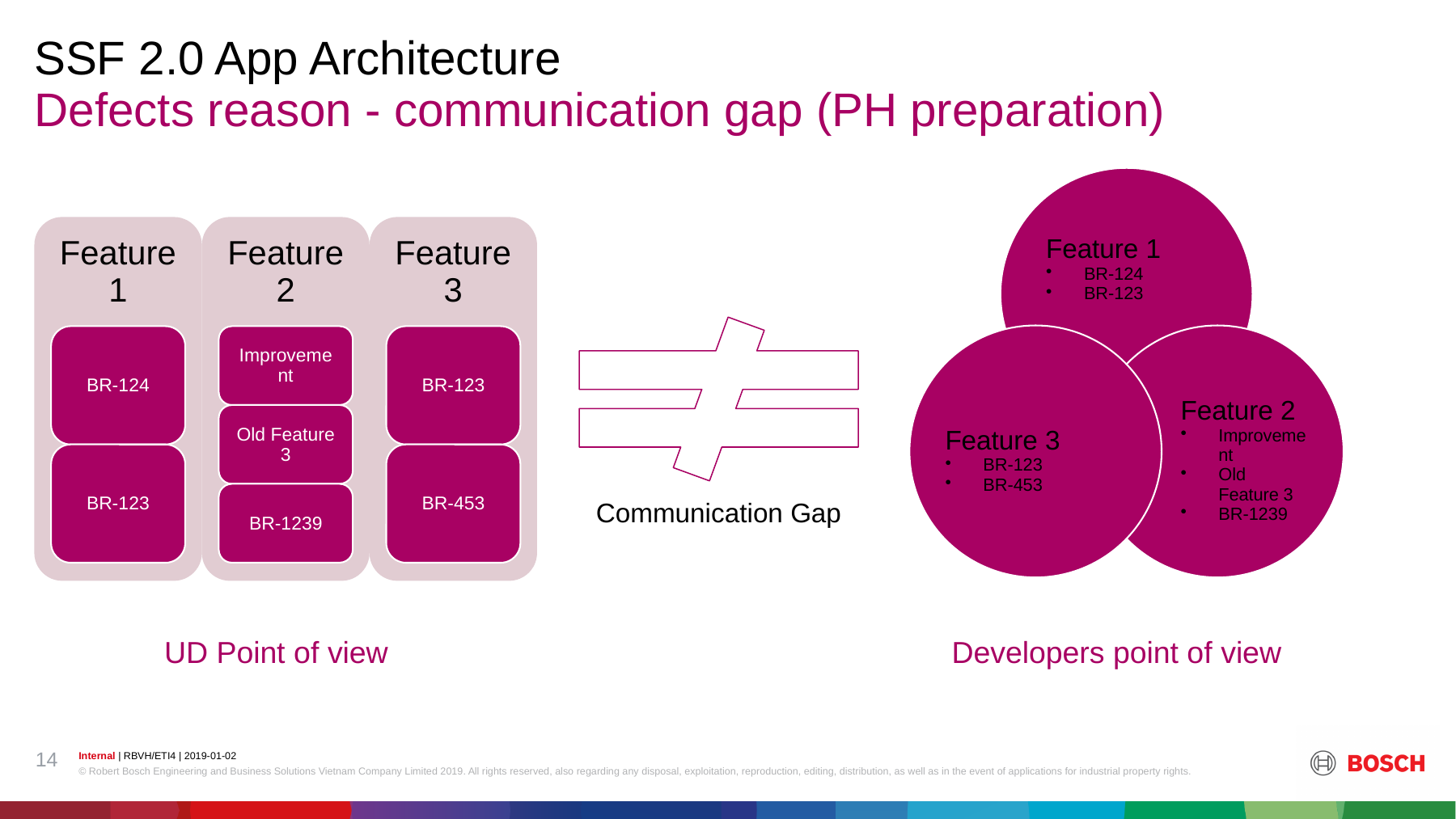

SSF 2.0 App Architecture

# Defects reason - communication gap (PH preparation)
Feature 1
BR-124
BR-123
Feature 2
Improvement
Old Feature 3
BR-1239
Feature 3
BR-123
BR-453
Feature 1
BR-124
BR-123
Feature 2
Improvement
Old Feature 3
BR-1239
Feature 3
BR-123
BR-453

Communication Gap
UD Point of view
Developers point of view
14
Internal | RBVH/ETI4 | 2019-01-02
© Robert Bosch Engineering and Business Solutions Vietnam Company Limited 2019. All rights reserved, also regarding any disposal, exploitation, reproduction, editing, distribution, as well as in the event of applications for industrial property rights.